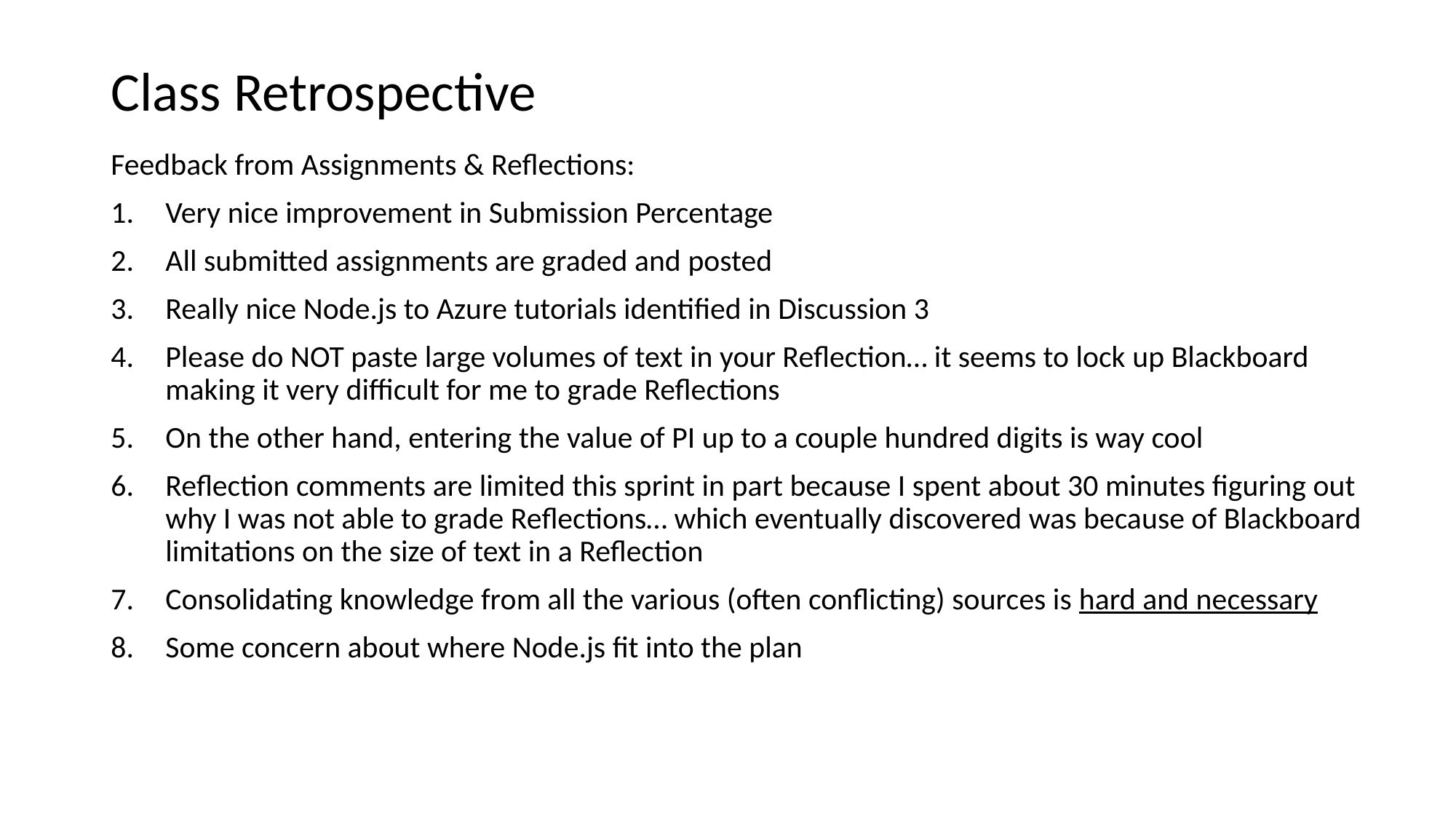

# Class Retrospective
Feedback from Assignments & Reflections:
Very nice improvement in Submission Percentage
All submitted assignments are graded and posted
Really nice Node.js to Azure tutorials identified in Discussion 3
Please do NOT paste large volumes of text in your Reflection… it seems to lock up Blackboard making it very difficult for me to grade Reflections
On the other hand, entering the value of PI up to a couple hundred digits is way cool
Reflection comments are limited this sprint in part because I spent about 30 minutes figuring out why I was not able to grade Reflections… which eventually discovered was because of Blackboard limitations on the size of text in a Reflection
Consolidating knowledge from all the various (often conflicting) sources is hard and necessary
Some concern about where Node.js fit into the plan